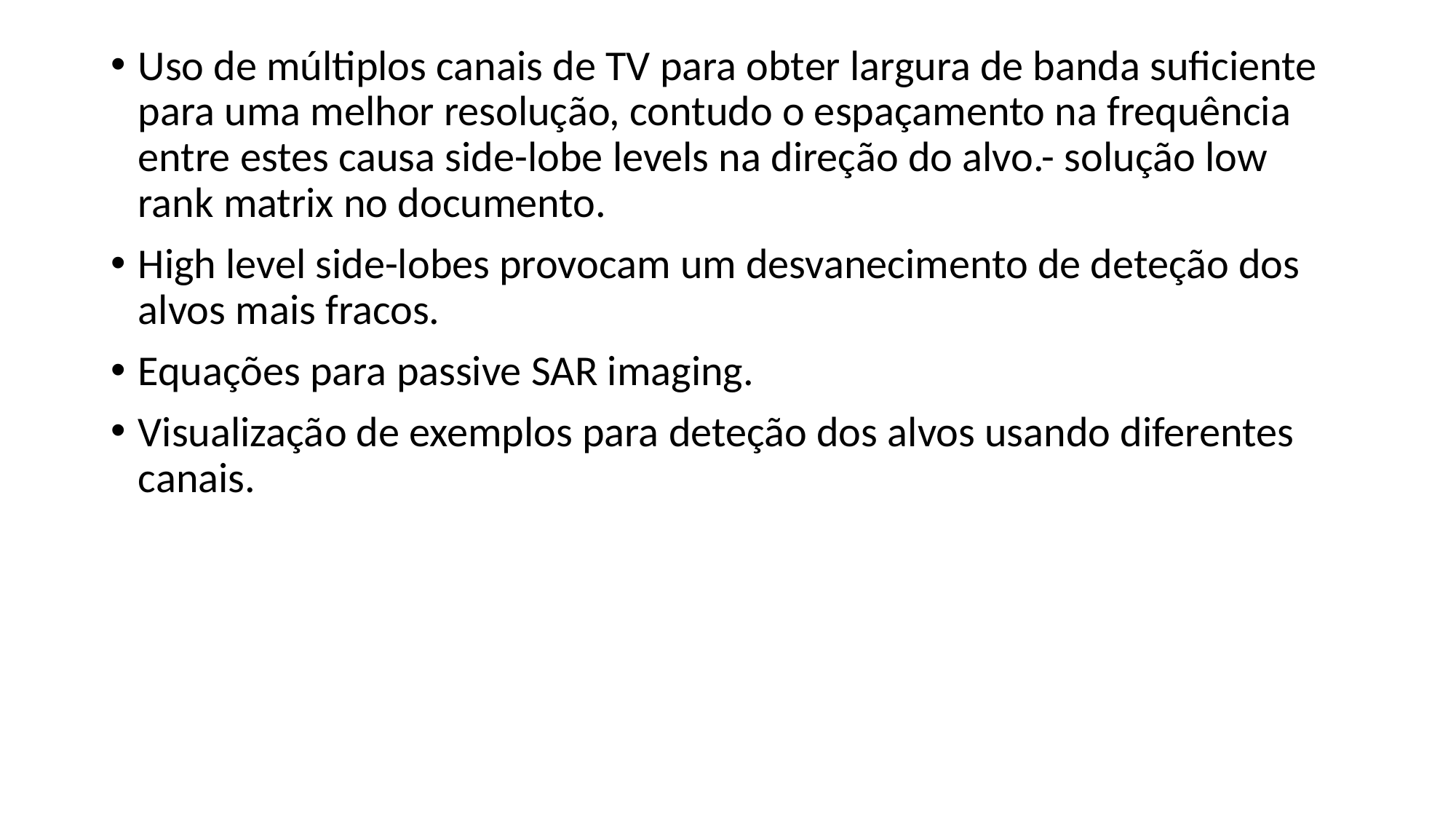

Uso de múltiplos canais de TV para obter largura de banda suficiente para uma melhor resolução, contudo o espaçamento na frequência entre estes causa side-lobe levels na direção do alvo.- solução low rank matrix no documento.
High level side-lobes provocam um desvanecimento de deteção dos alvos mais fracos.
Equações para passive SAR imaging.
Visualização de exemplos para deteção dos alvos usando diferentes canais.